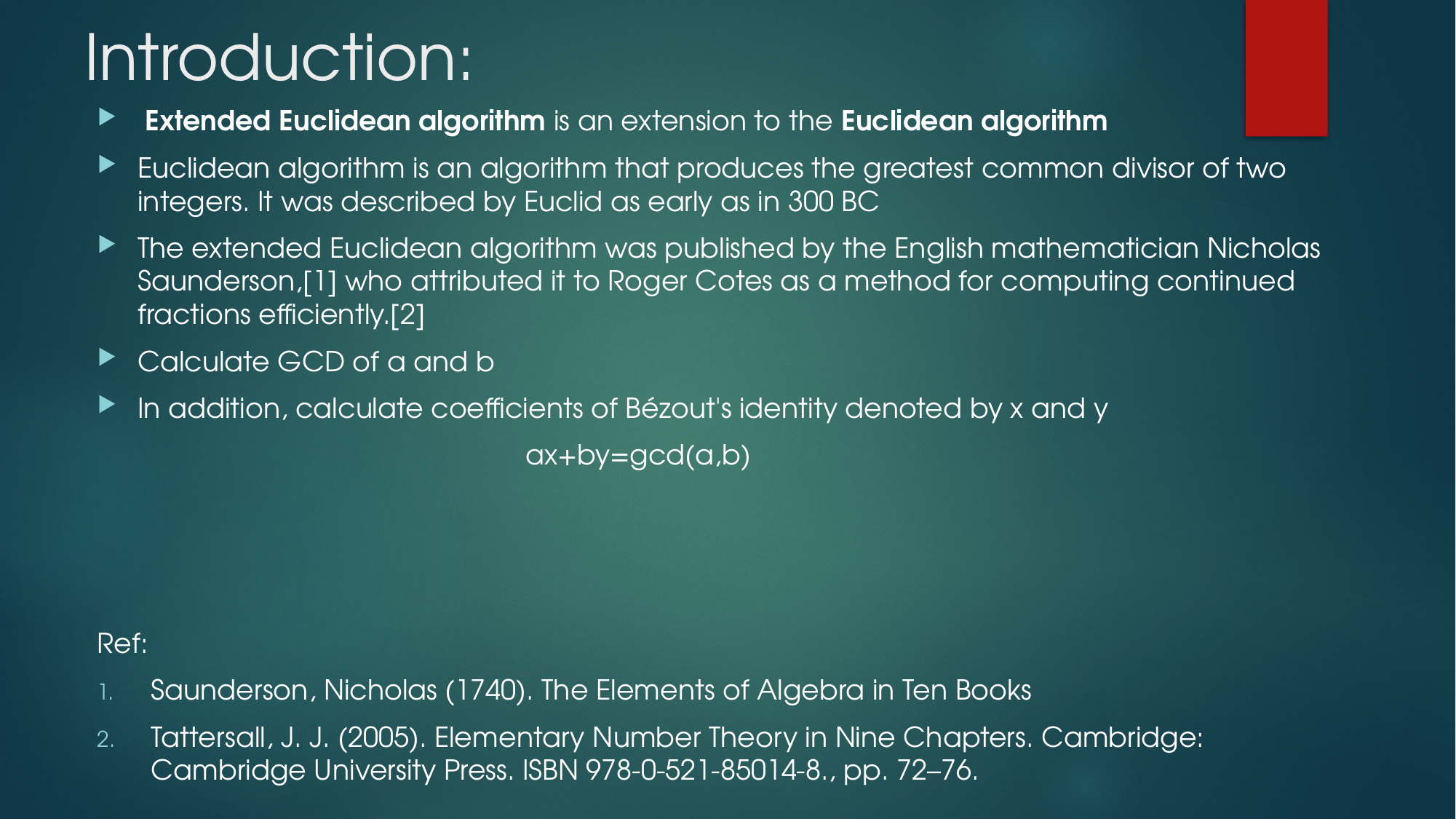

# Introduction:
 Extended Euclidean algorithm is an extension to the Euclidean algorithm
Euclidean algorithm is an algorithm that produces the greatest common divisor of two integers. It was described by Euclid as early as in 300 BC
The extended Euclidean algorithm was published by the English mathematician Nicholas Saunderson,[1] who attributed it to Roger Cotes as a method for computing continued fractions efficiently.[2]
Calculate GCD of a and b
In addition, calculate coefficients of Bézout's identity denoted by x and y
                                                        ax+by=gcd(a,b)

Ref:
Saunderson, Nicholas (1740). The Elements of Algebra in Ten Books
Tattersall, J. J. (2005). Elementary Number Theory in Nine Chapters. Cambridge: Cambridge University Press. ISBN 978-0-521-85014-8., pp. 72–76.